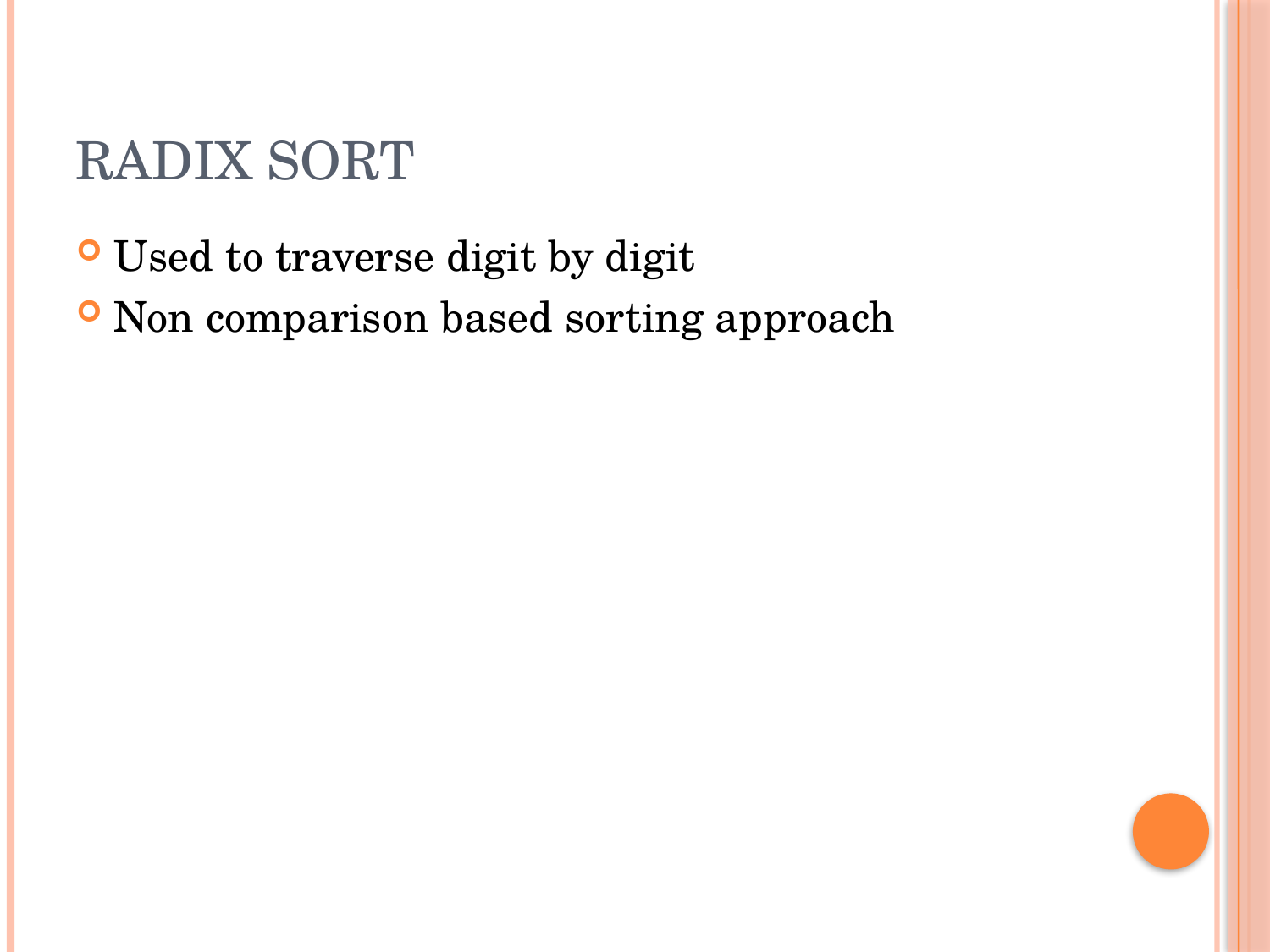

# Radix Sort
Used to traverse digit by digit
Non comparison based sorting approach